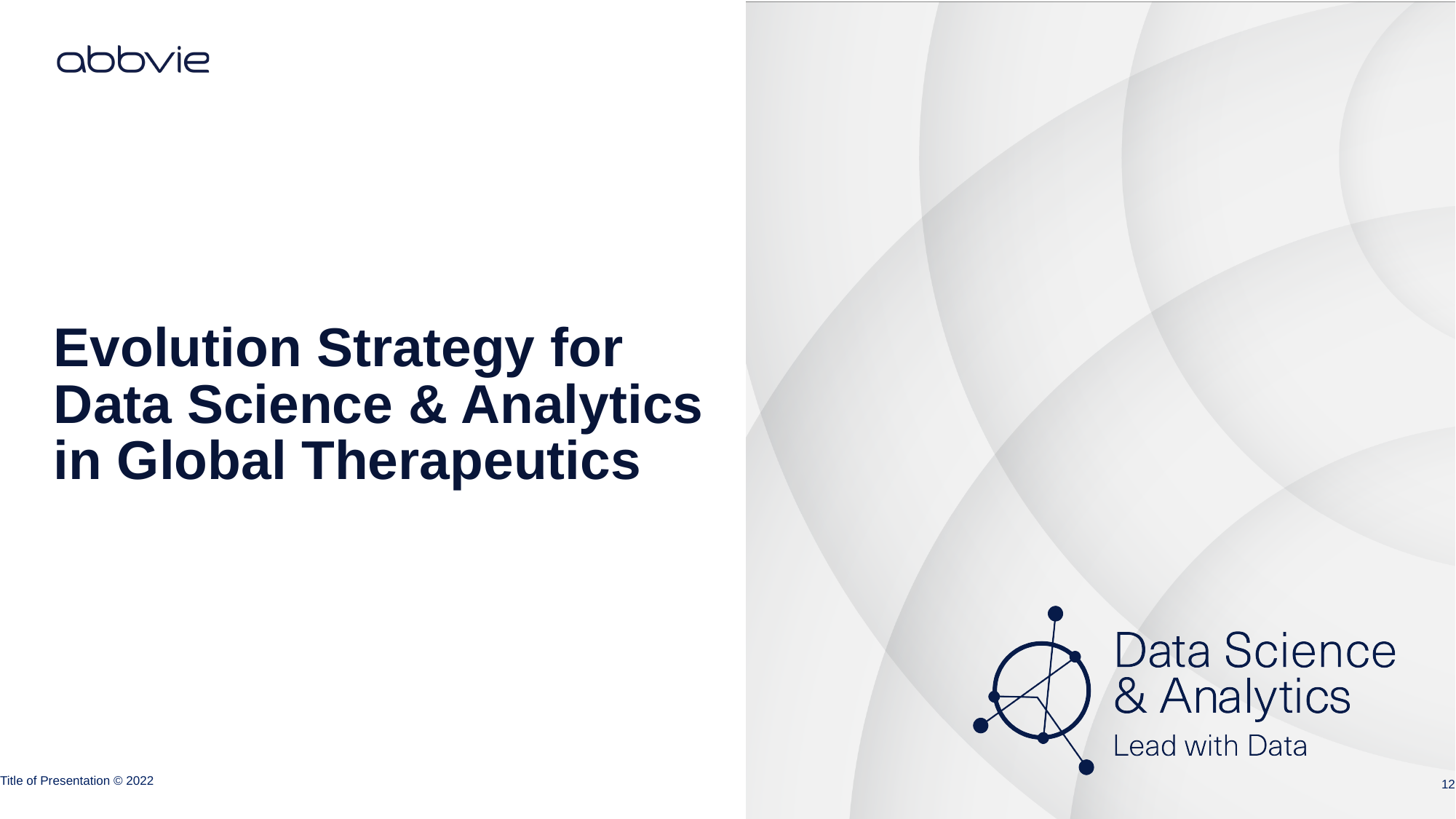

# Evolution Strategy for Data Science & Analytics in Global Therapeutics

Title of Presentation © 2022
12